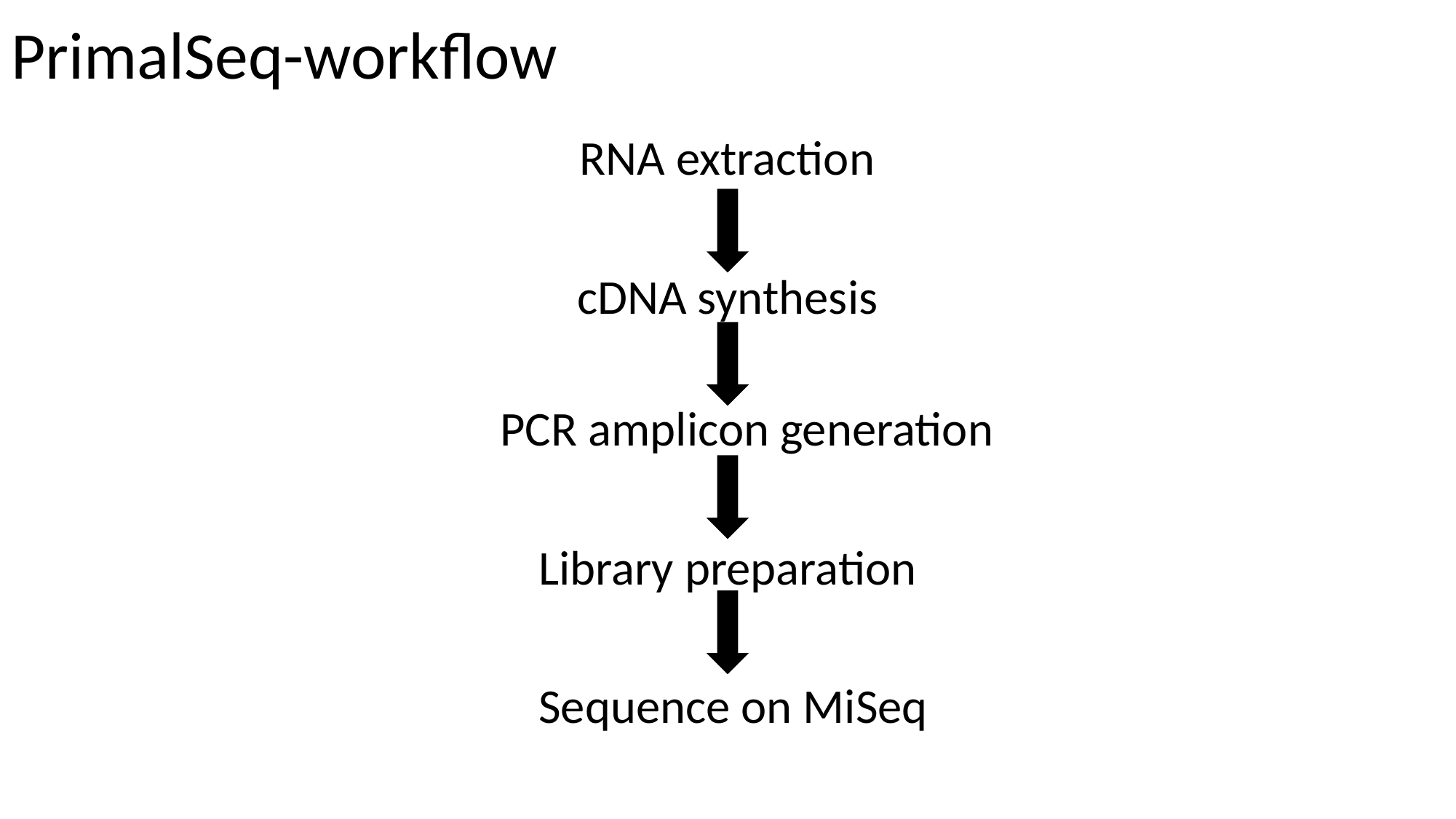

# PrimalSeq-workflow
RNA extraction

cDNA synthesis

PCR amplicon generation

Library preparation

Sequence on MiSeq